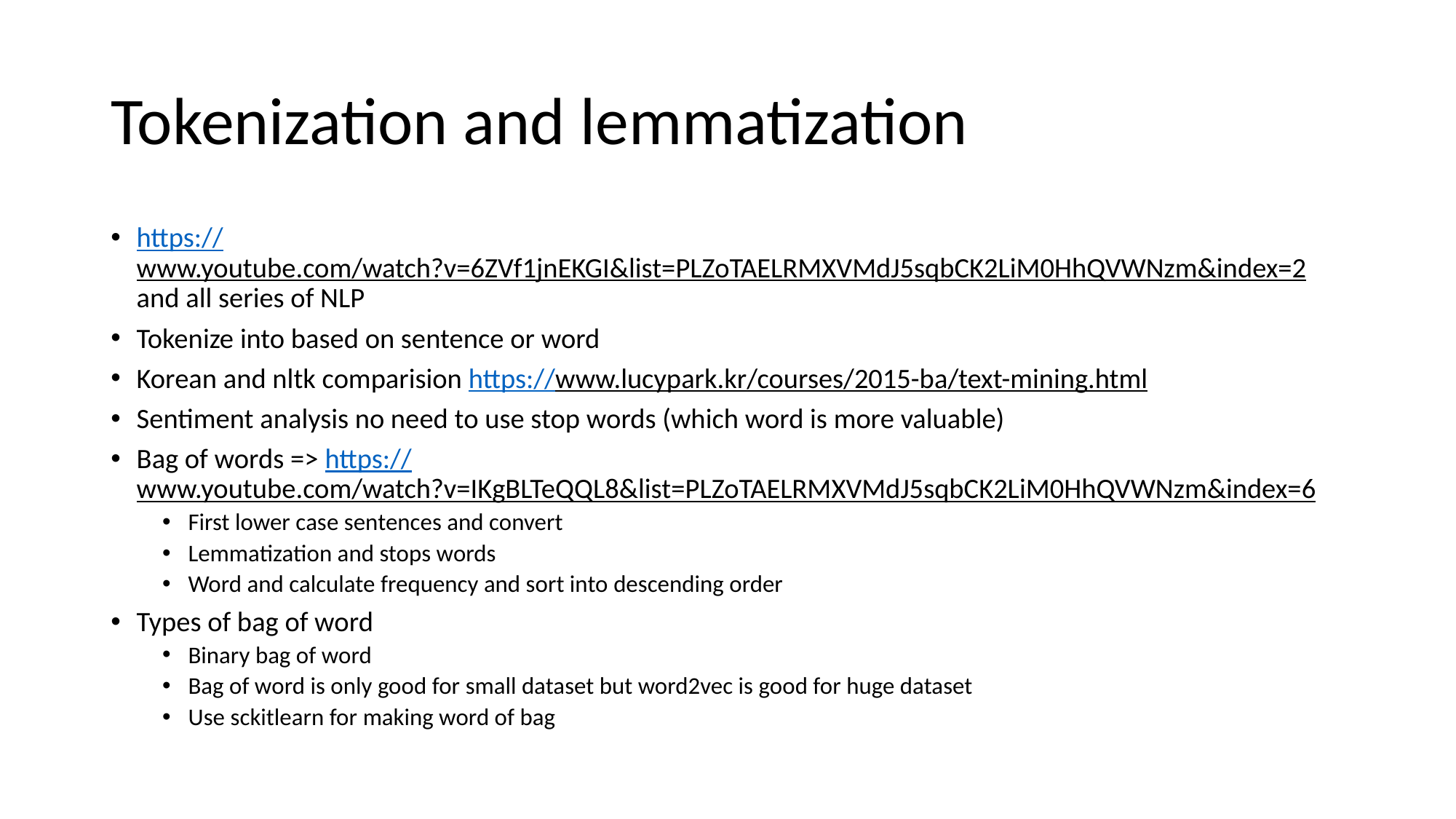

# Tokenization and lemmatization
https://www.youtube.com/watch?v=6ZVf1jnEKGI&list=PLZoTAELRMXVMdJ5sqbCK2LiM0HhQVWNzm&index=2 and all series of NLP
Tokenize into based on sentence or word
Korean and nltk comparision https://www.lucypark.kr/courses/2015-ba/text-mining.html
Sentiment analysis no need to use stop words (which word is more valuable)
Bag of words => https://www.youtube.com/watch?v=IKgBLTeQQL8&list=PLZoTAELRMXVMdJ5sqbCK2LiM0HhQVWNzm&index=6
First lower case sentences and convert
Lemmatization and stops words
Word and calculate frequency and sort into descending order
Types of bag of word
Binary bag of word
Bag of word is only good for small dataset but word2vec is good for huge dataset
Use sckitlearn for making word of bag